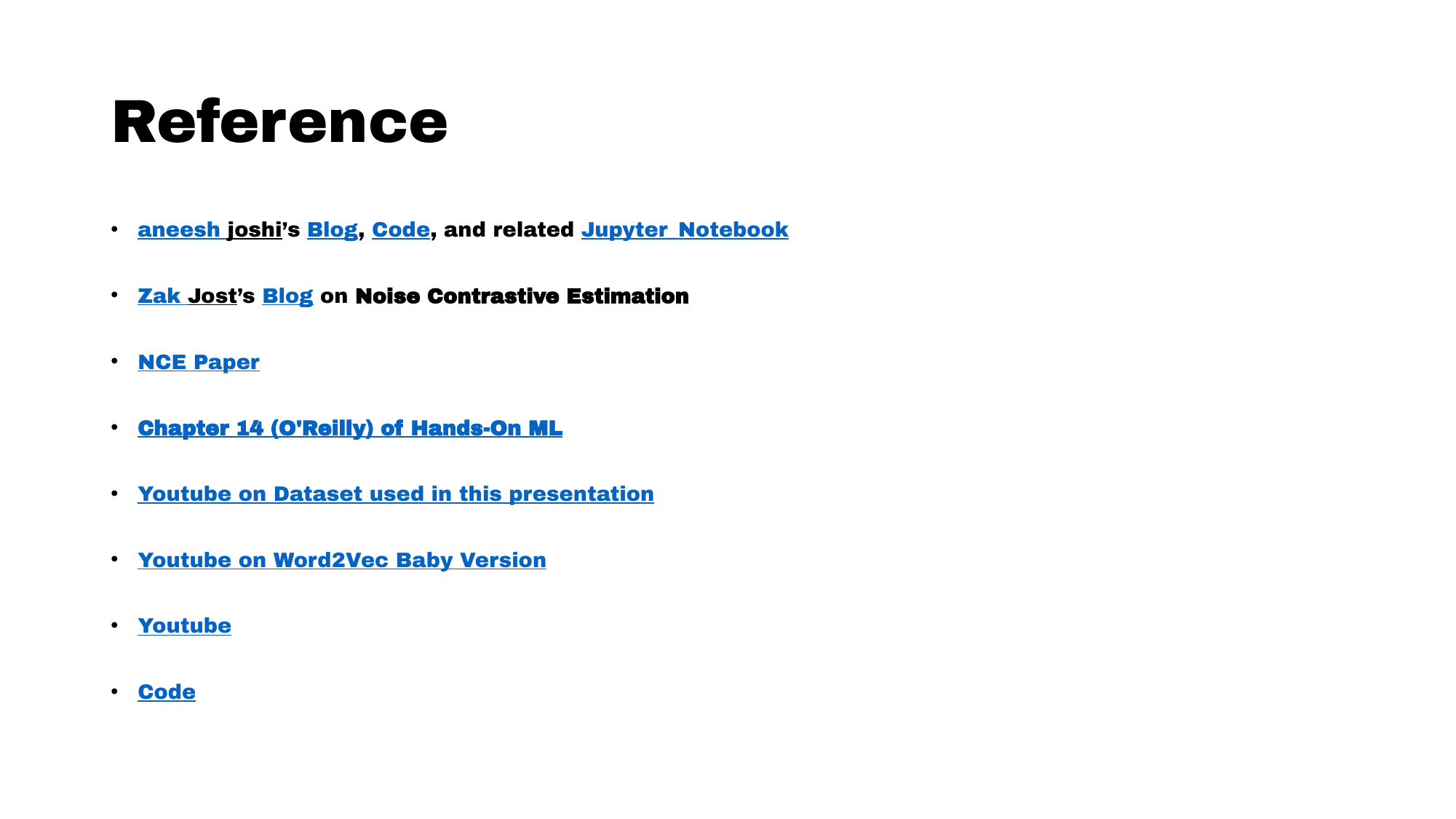

# Reference

aneesh joshi’s Blog, Code, and related Jupyter_Notebook

Zak Jost’s Blog on Noise Contrastive Estimation

NCE Paper

Chapter 14 (O'Reilly) of Hands-On ML

Youtube on Dataset used in this presentation

Youtube on Word2Vec Baby Version

Youtube

Code